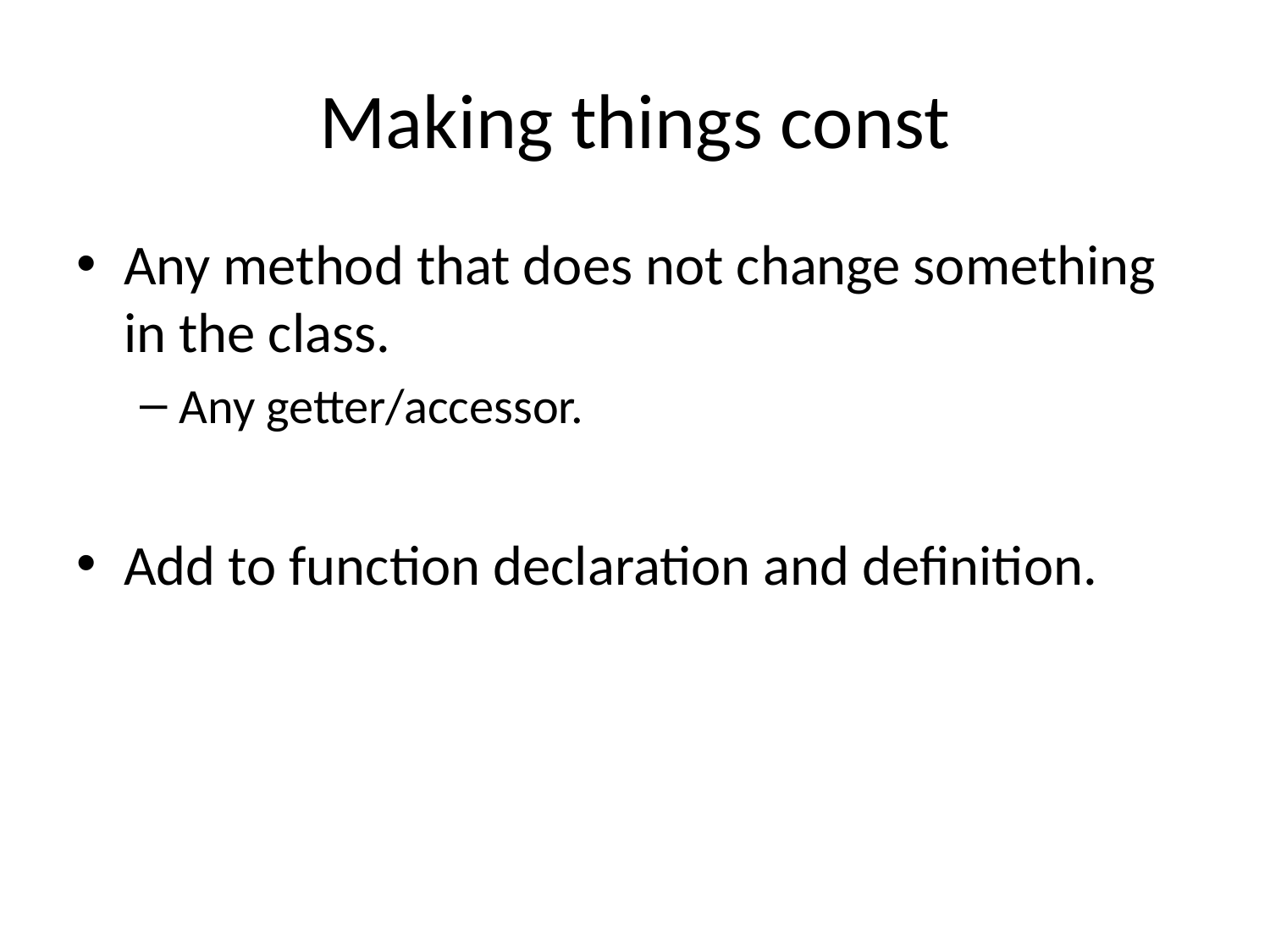

# Making things const
Any method that does not change something in the class.
Any getter/accessor.

Add to function declaration and definition.